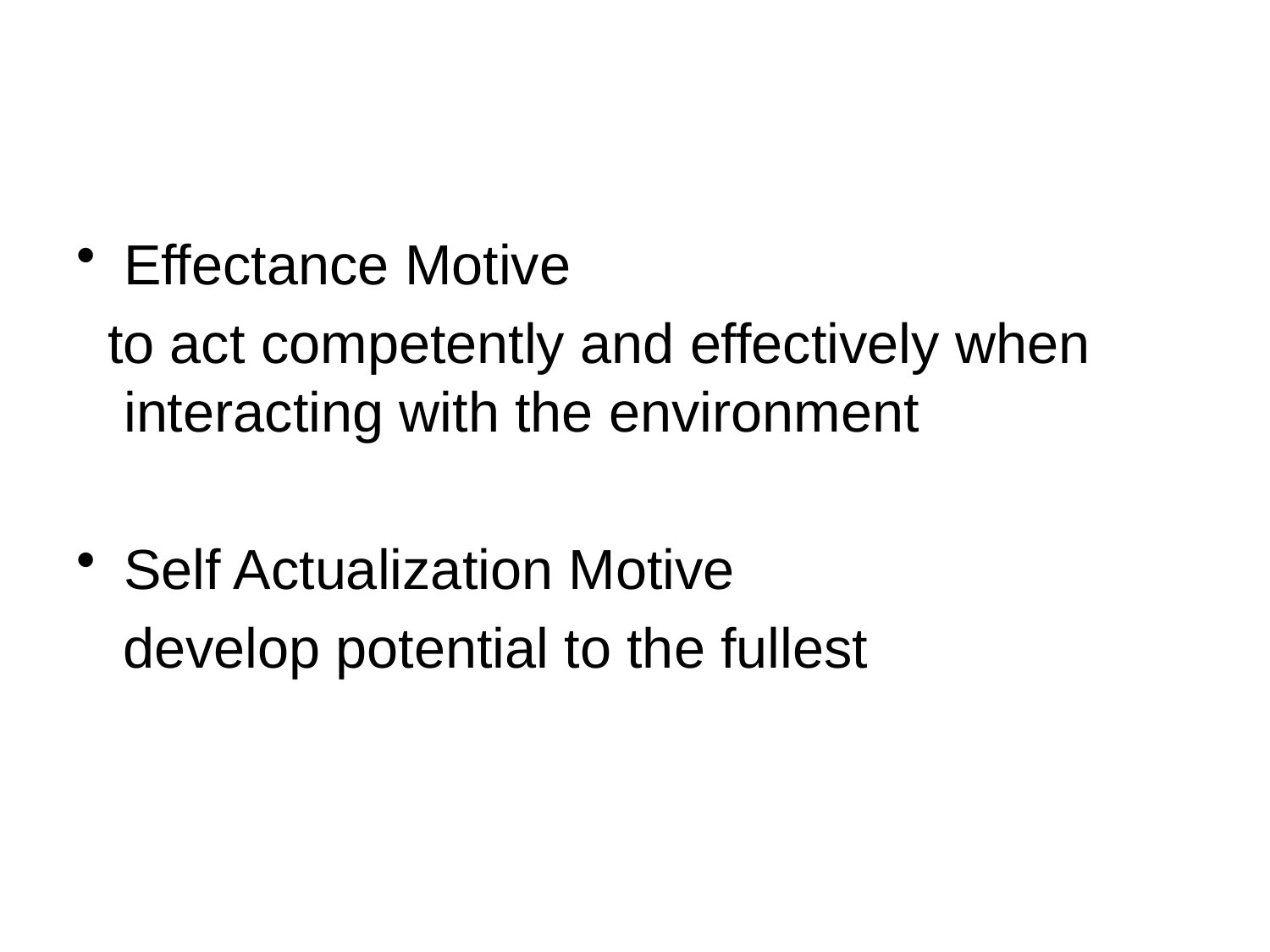

#
Effectance Motive
  to act competently and effectively when interacting with the environment

Self Actualization Motive
   develop potential to the fullest